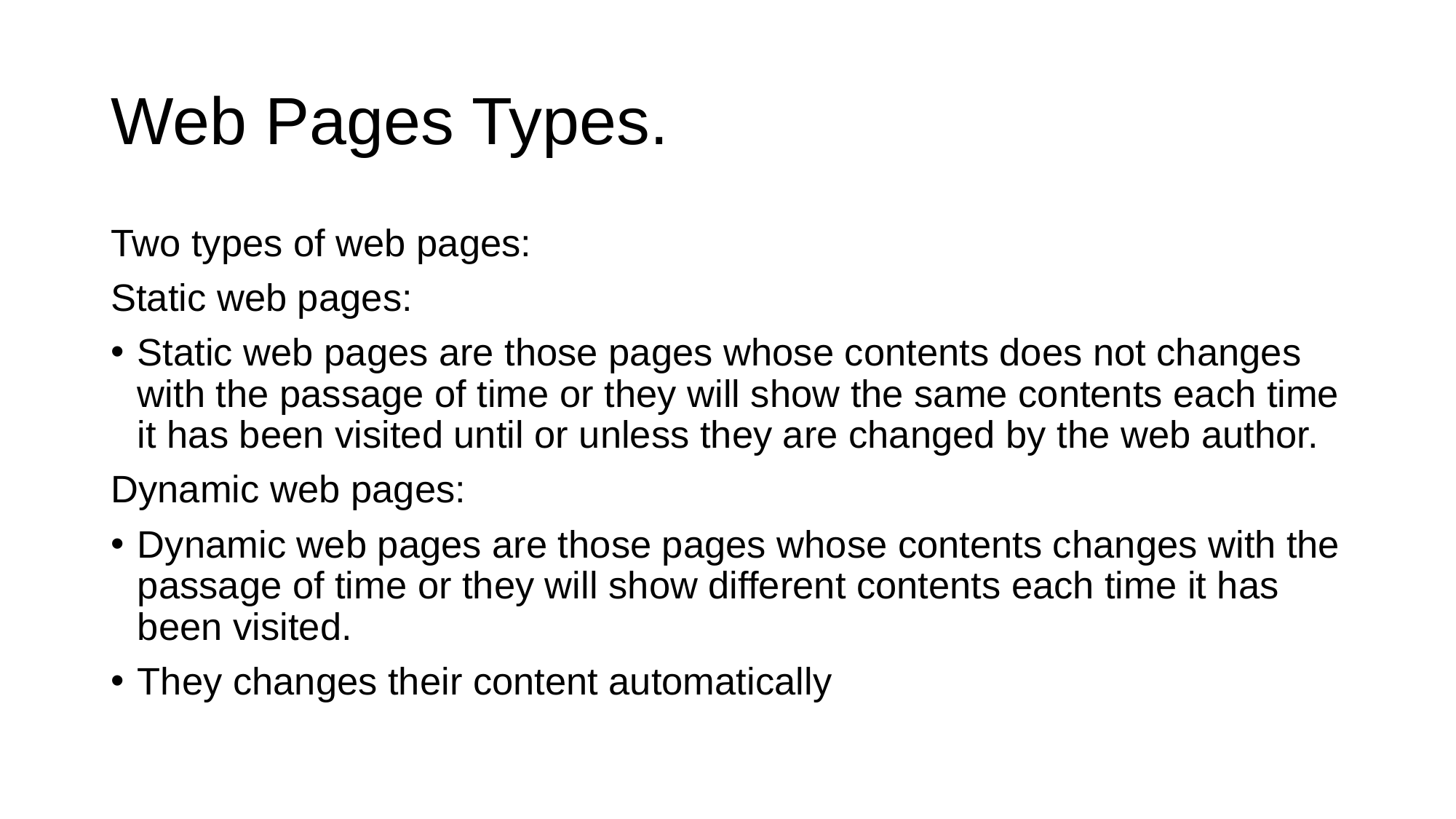

# Web Pages Types.
Two types of web pages:
Static web pages:
Static web pages are those pages whose contents does not changes with the passage of time or they will show the same contents each time it has been visited until or unless they are changed by the web author.
Dynamic web pages:
Dynamic web pages are those pages whose contents changes with the passage of time or they will show different contents each time it has been visited.
They changes their content automatically